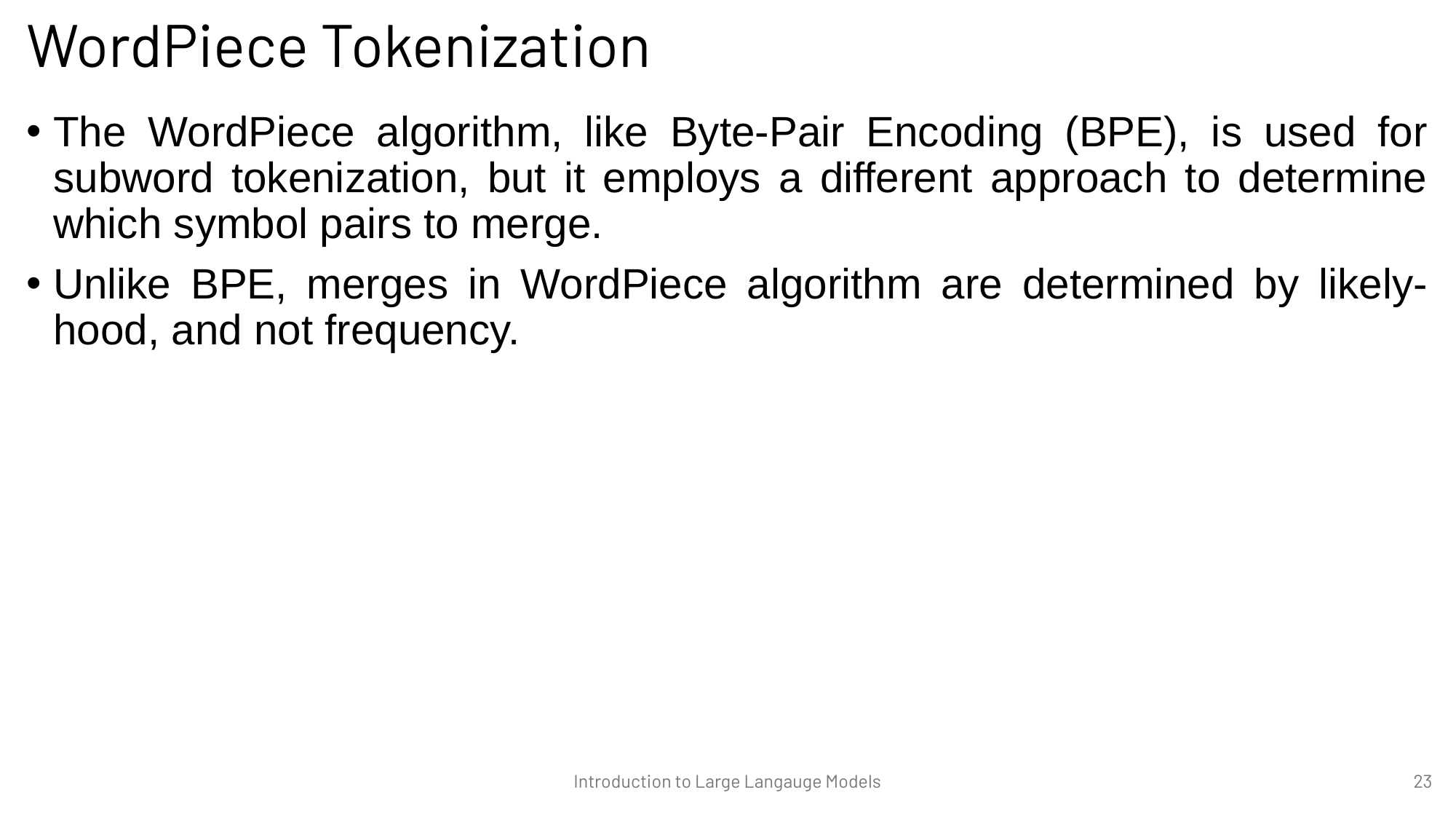

# WordPiece Tokenization
The WordPiece algorithm, like Byte-Pair Encoding (BPE), is used for subword tokenization, but it employs a different approach to determine which symbol pairs to merge.
Unlike BPE, merges in WordPiece algorithm are determined by likely-hood, and not frequency.

Introduction to Large Langauge Models
23